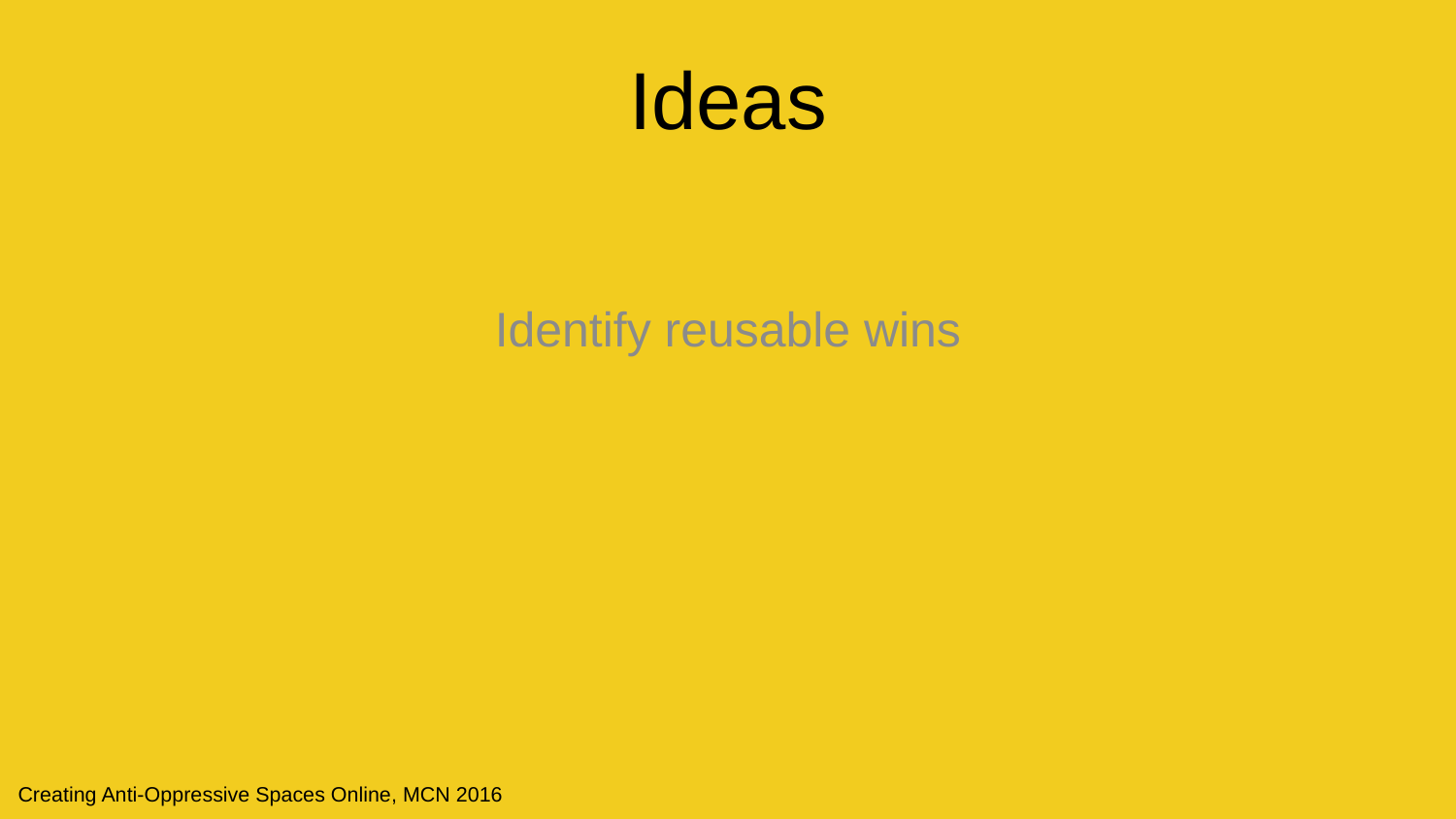

Ideas
Identify reusable wins

Creating Anti-Oppressive Spaces Online, MCN 2016